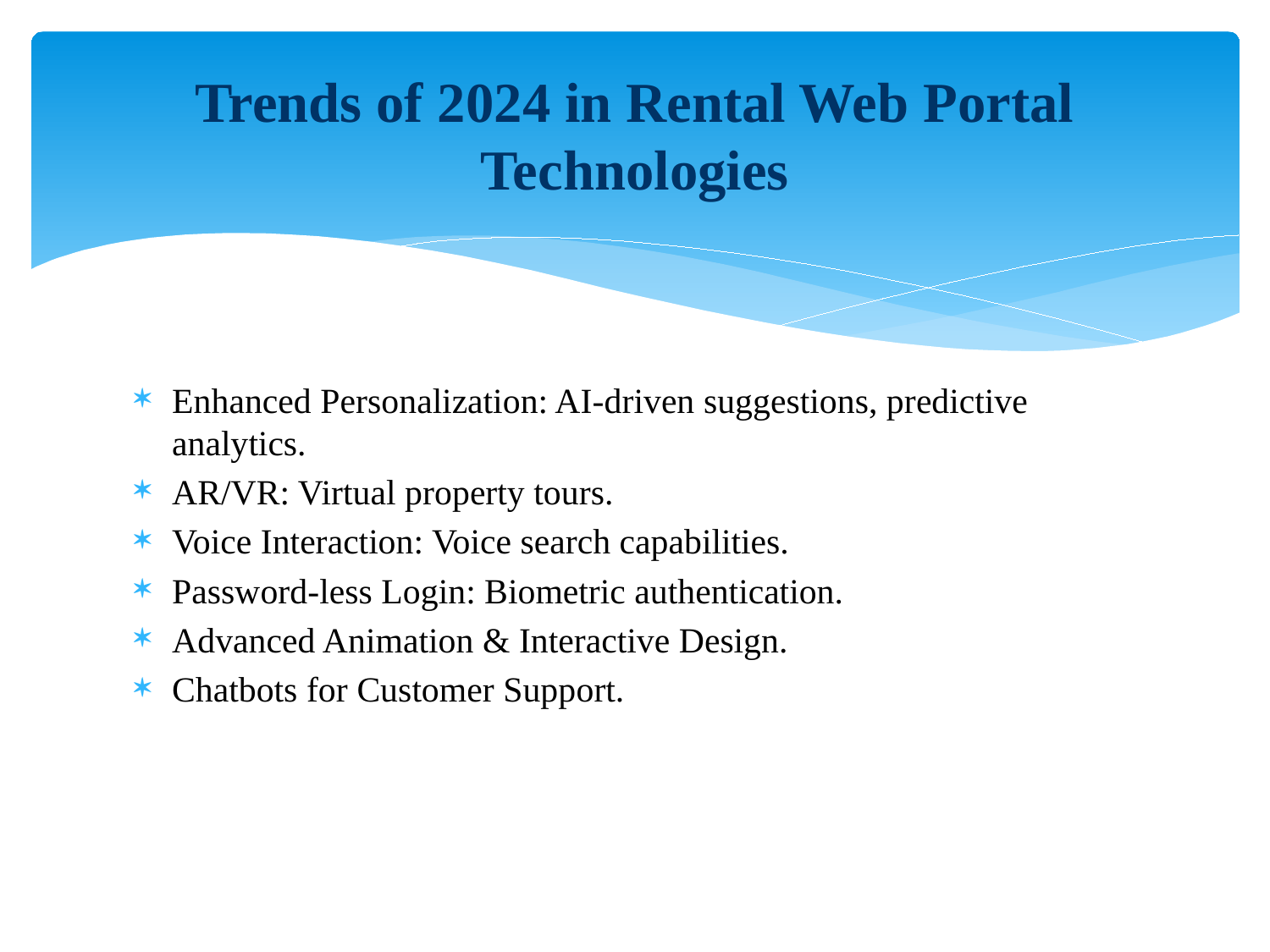

# Trends of 2024 in Rental Web Portal Technologies
Enhanced Personalization: AI-driven suggestions, predictive analytics.
AR/VR: Virtual property tours.
Voice Interaction: Voice search capabilities.
Password-less Login: Biometric authentication.
Advanced Animation & Interactive Design.
Chatbots for Customer Support.